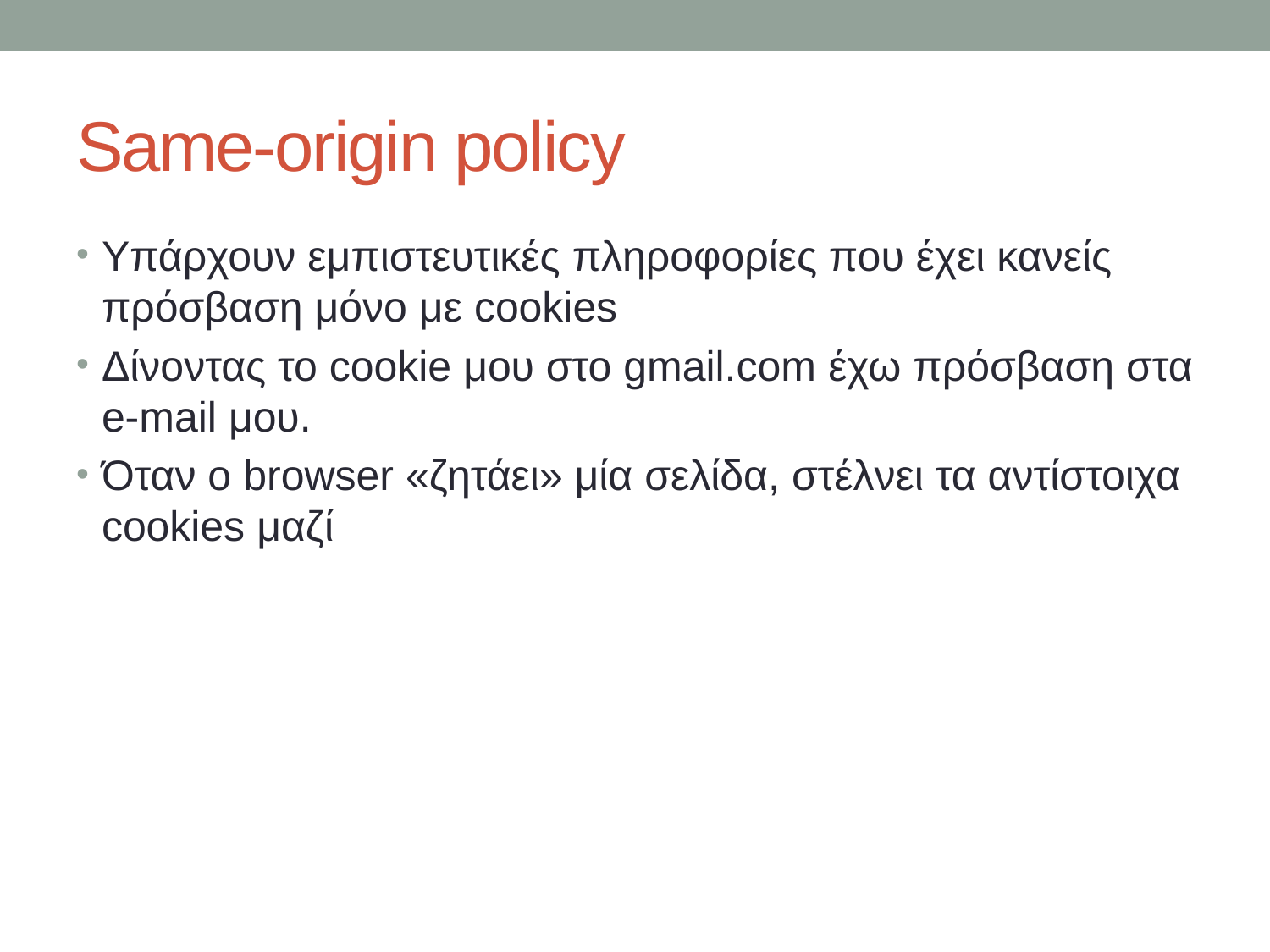

# Same-origin policy
Υπάρχουν εμπιστευτικές πληροφορίες που έχει κανείς πρόσβαση μόνο με cookies
Δίνοντας το cookie μου στο gmail.com έχω πρόσβαση στα e-mail μου.
Όταν ο browser «ζητάει» μία σελίδα, στέλνει τα αντίστοιχα cookies μαζί